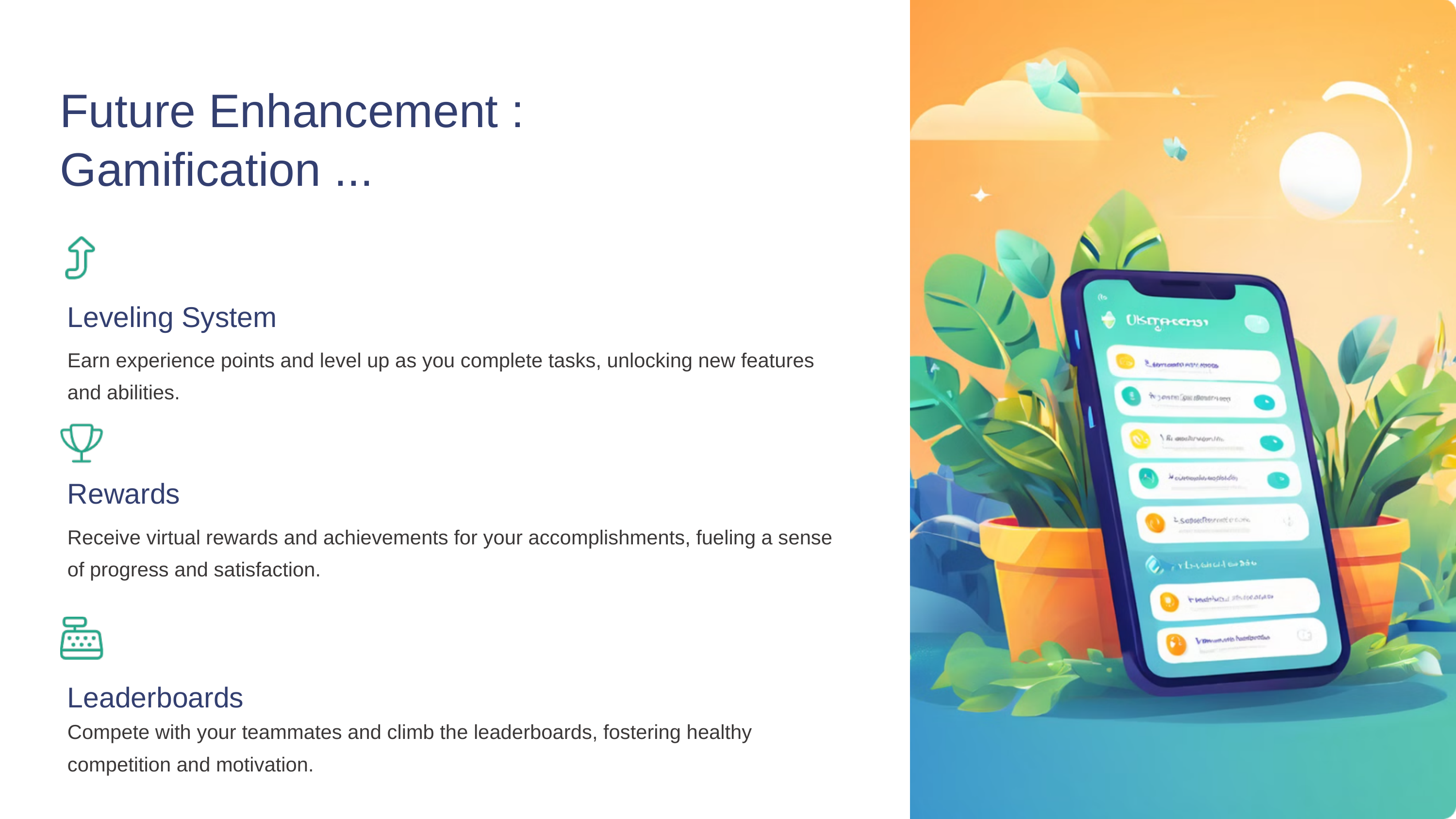

Future Enhancement :
Gamification ...

Leveling System
Earn experience points and level up as you complete tasks, unlocking new features and abilities.

Rewards
Receive virtual rewards and achievements for your accomplishments, fueling a sense of progress and satisfaction.

Leaderboards
Compete with your teammates and climb the leaderboards, fostering healthy competition and motivation.